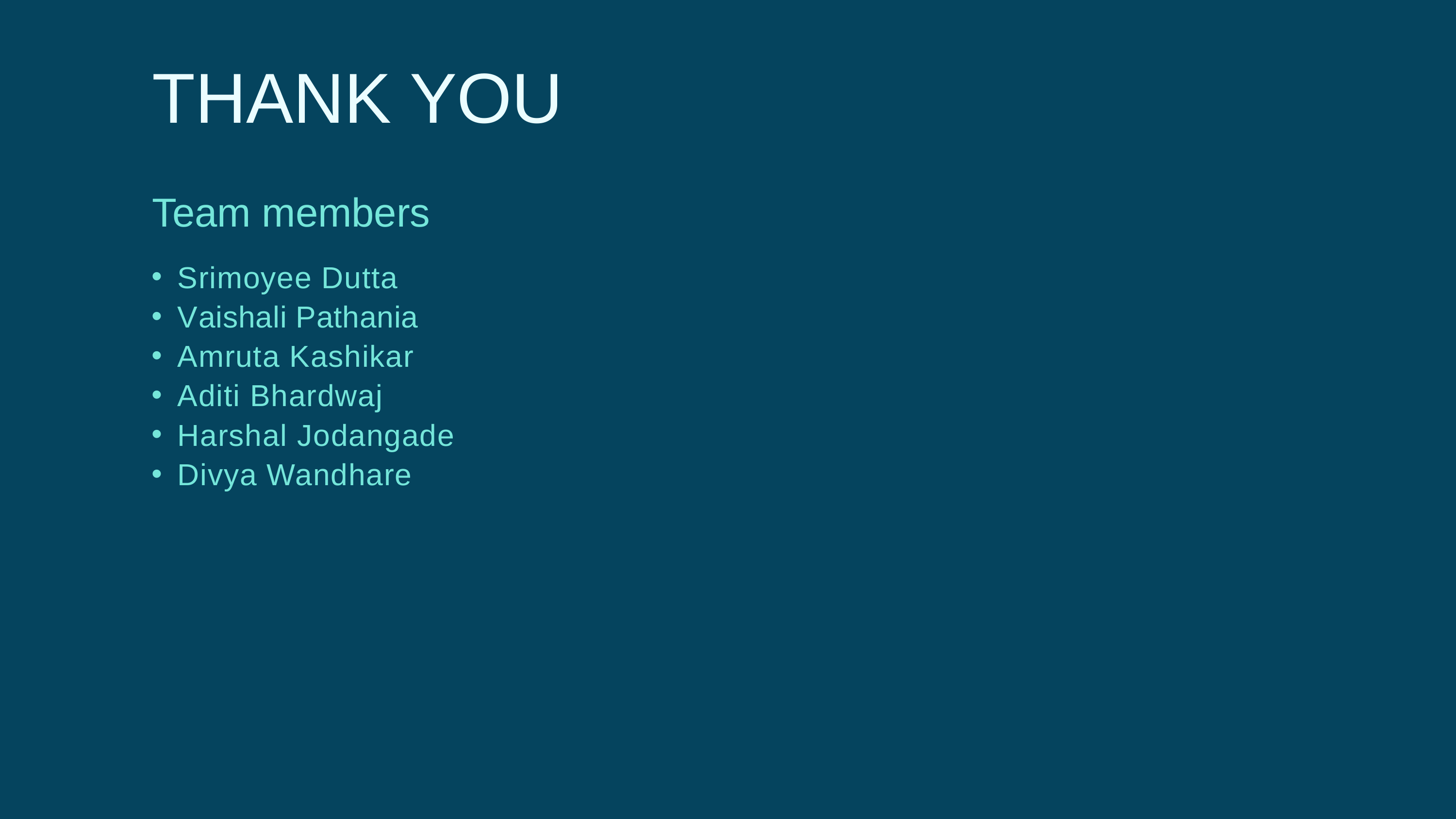

THANK YOU
Team members
Srimoyee Dutta
Vaishali Pathania
Amruta Kashikar
Aditi Bhardwaj
Harshal Jodangade
Divya Wandhare